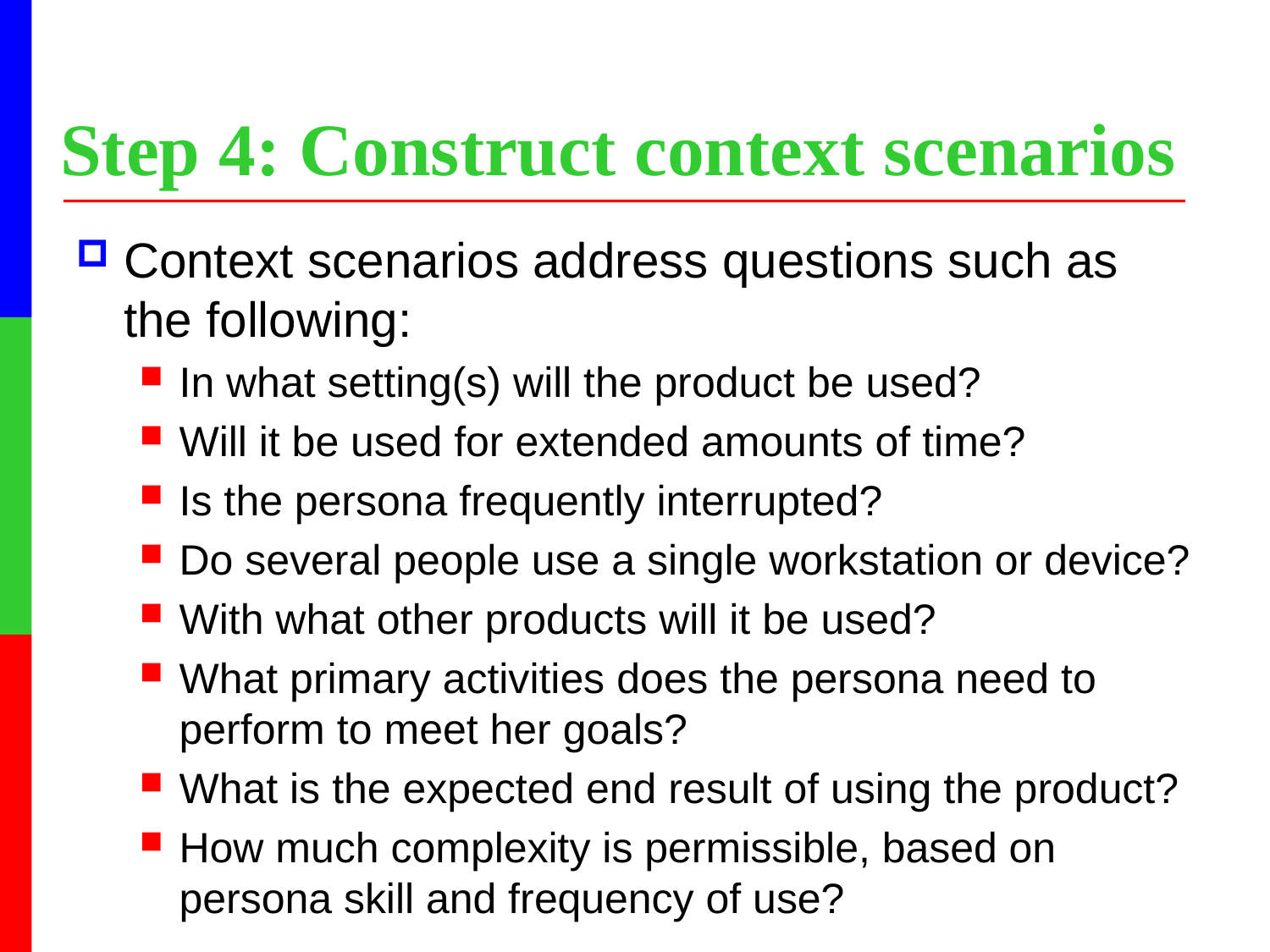

Step 4: Construct context scenarios
Context scenarios address questions such as the following:
In what setting(s) will the product be used?
Will it be used for extended amounts of time?
Is the persona frequently interrupted?
Do several people use a single workstation or device?
With what other products will it be used?
What primary activities does the persona need to perform to meet her goals?
What is the expected end result of using the product?
How much complexity is permissible, based on persona skill and frequency of use?